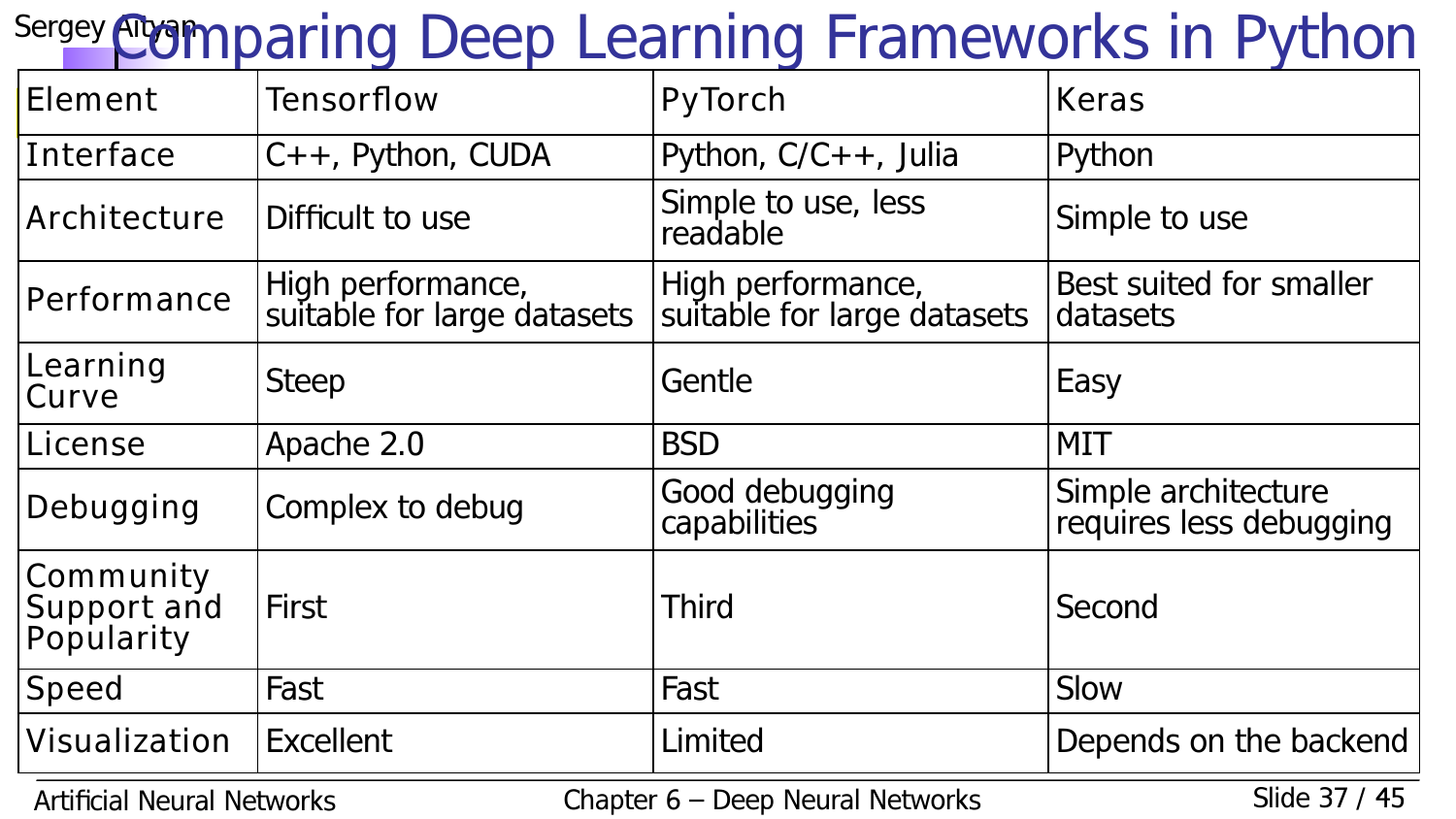

# Comparing Deep Learning Frameworks in Python
| Element | Tensorflow | PyTorch | Keras |
| --- | --- | --- | --- |
| Interface | C++, Python, CUDA | Python, C/C++, Julia | Python |
| Architecture | Difficult to use | Simple to use, less readable | Simple to use |
| Performance | High performance, suitable for large datasets | High performance, suitable for large datasets | Best suited for smaller datasets |
| Learning Curve | Steep | Gentle | Easy |
| License | Apache 2.0 | BSD | MIT |
| Debugging | Complex to debug | Good debugging capabilities | Simple architecture requires less debugging |
| Community Support and Popularity | First | Third | Second |
| Speed | Fast | Fast | Slow |
| Visualization | Excellent | Limited | Depends on the backend |